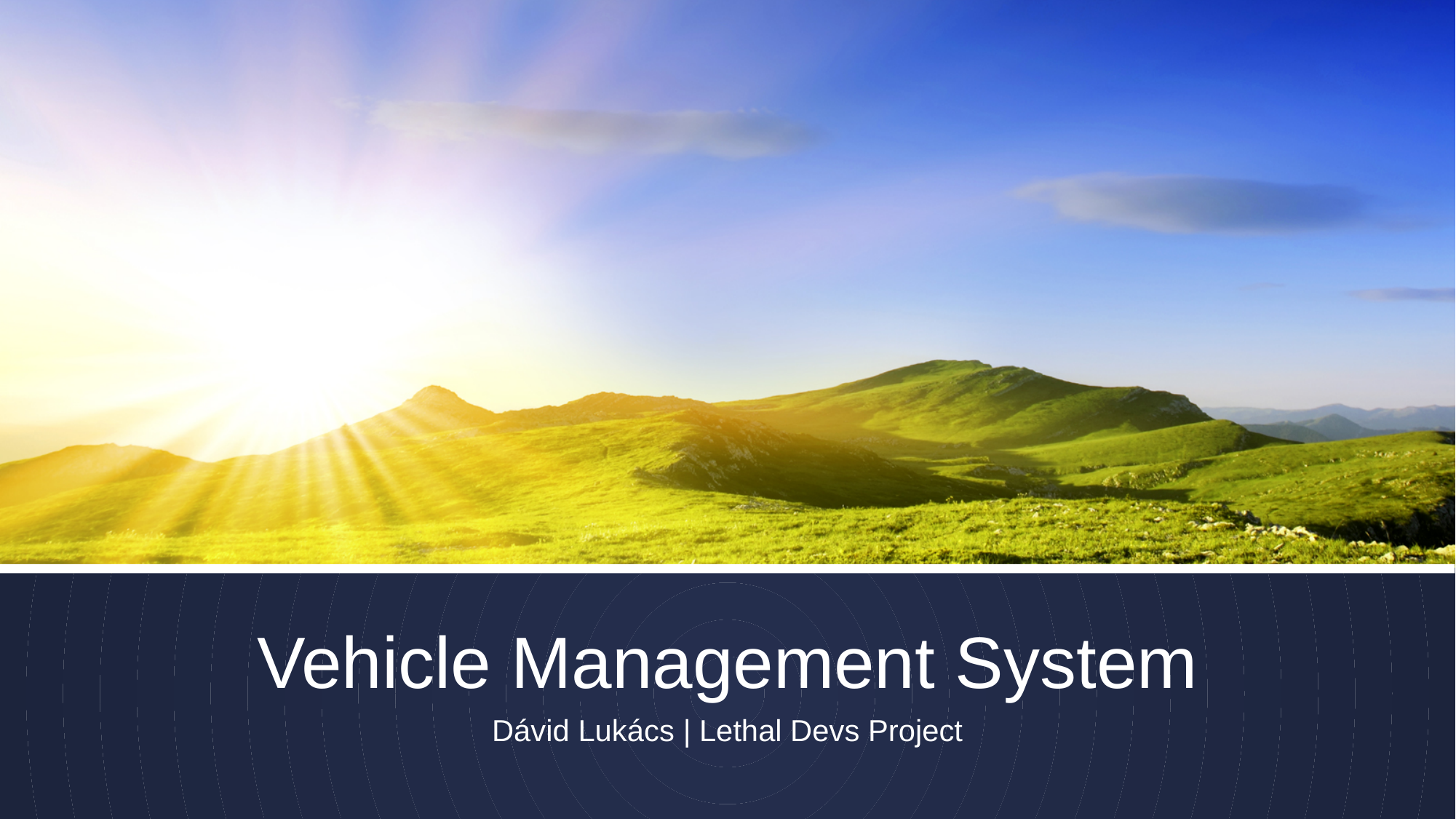

# Vehicle Management System
Dávid Lukács | Lethal Devs Project